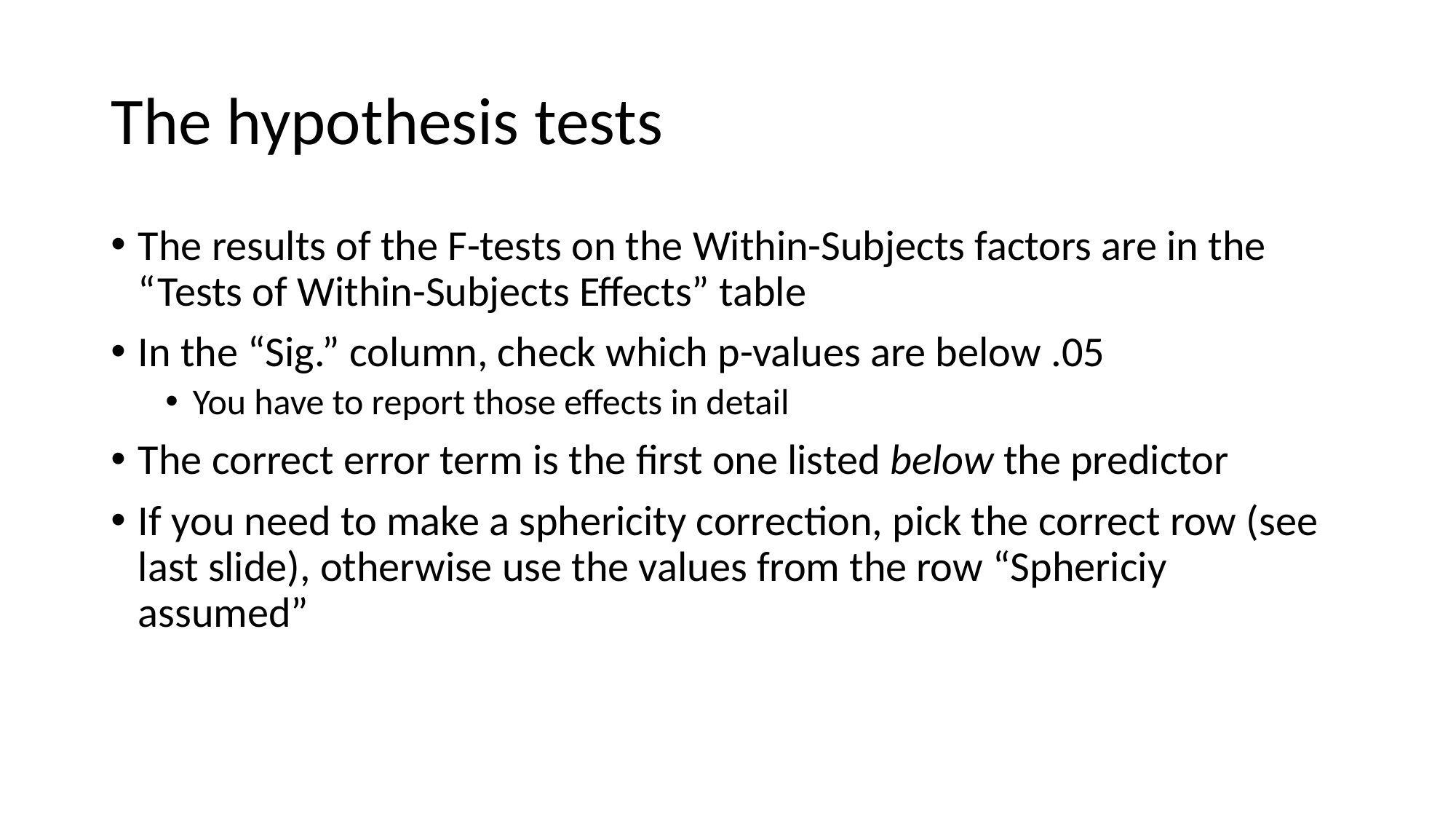

# The hypothesis tests
The results of the F-tests on the Within-Subjects factors are in the “Tests of Within-Subjects Effects” table
In the “Sig.” column, check which p-values are below .05
You have to report those effects in detail
The correct error term is the first one listed below the predictor
If you need to make a sphericity correction, pick the correct row (see last slide), otherwise use the values from the row “Sphericiy assumed”